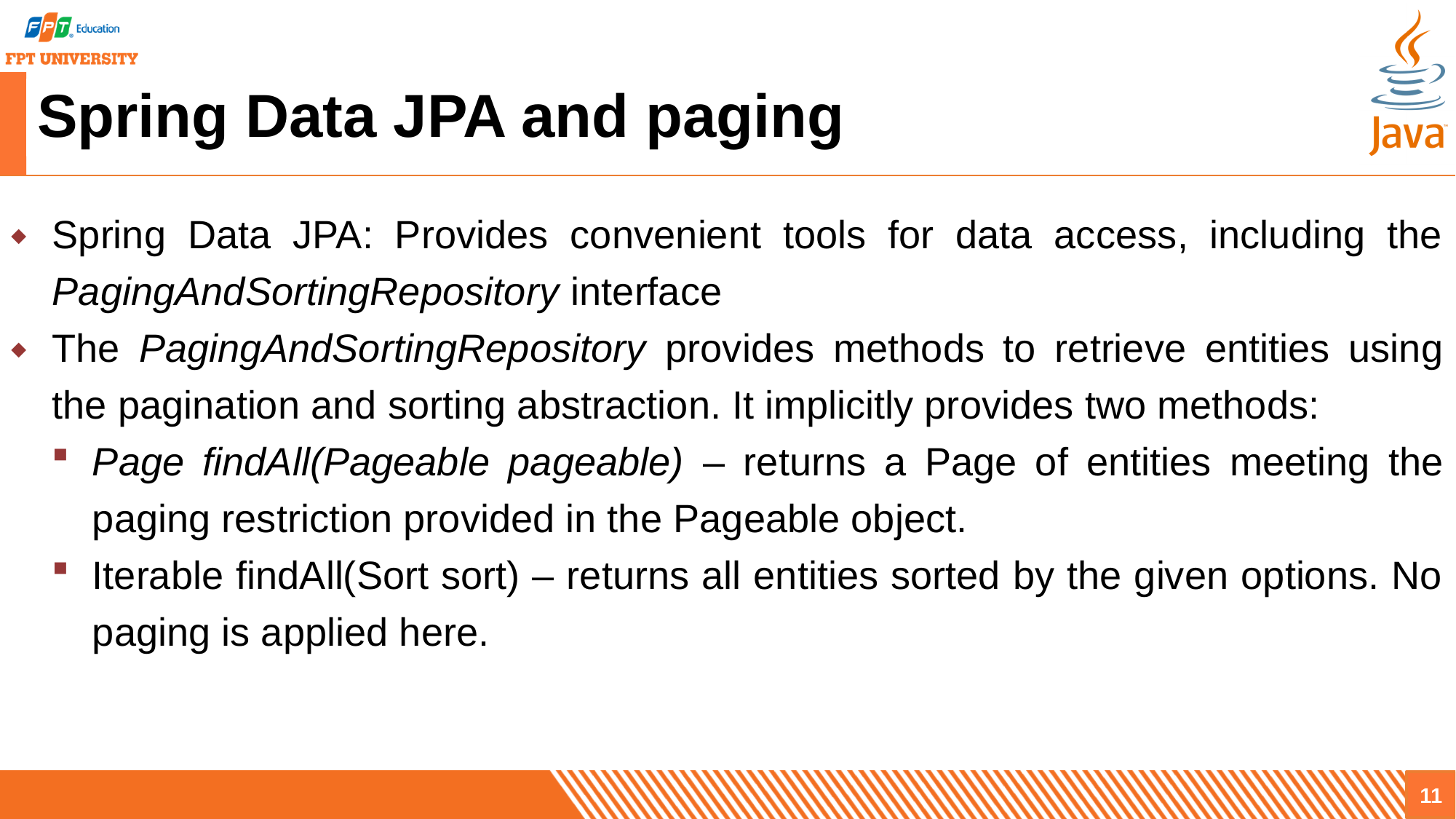

# Spring Data JPA and paging
Spring Data JPA: Provides convenient tools for data access, including the PagingAndSortingRepository interface
The PagingAndSortingRepository provides methods to retrieve entities using the pagination and sorting abstraction. It implicitly provides two methods:
Page findAll(Pageable pageable) – returns a Page of entities meeting the paging restriction provided in the Pageable object.
Iterable findAll(Sort sort) – returns all entities sorted by the given options. No paging is applied here.
11